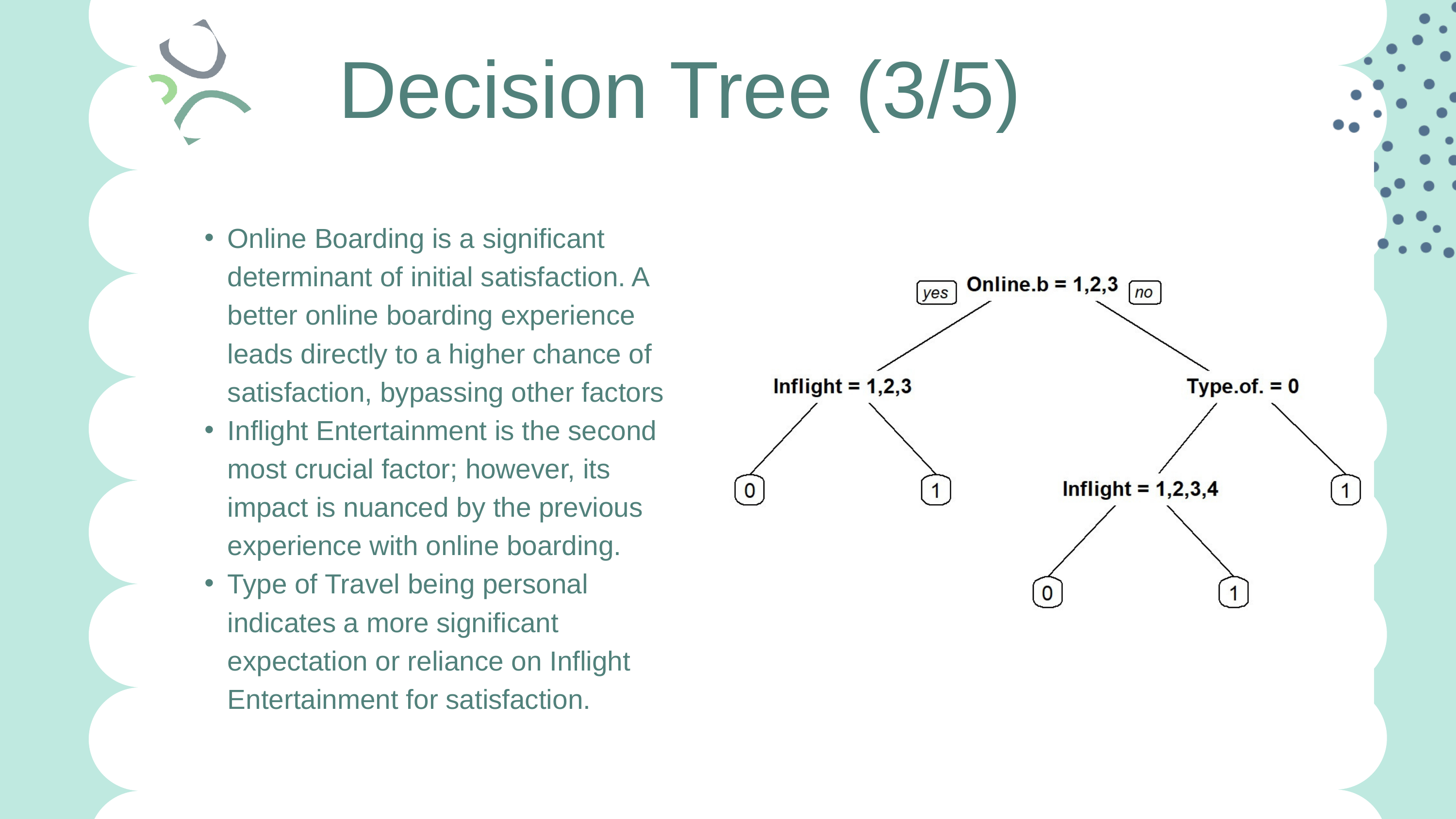

Decision Tree (3/5)

Online Boarding is a significant determinant of initial satisfaction. A better online boarding experience leads directly to a higher chance of satisfaction, bypassing other factors
Inflight Entertainment is the second most crucial factor; however, its impact is nuanced by the previous experience with online boarding.
Type of Travel being personal indicates a more significant expectation or reliance on Inflight Entertainment for satisfaction.